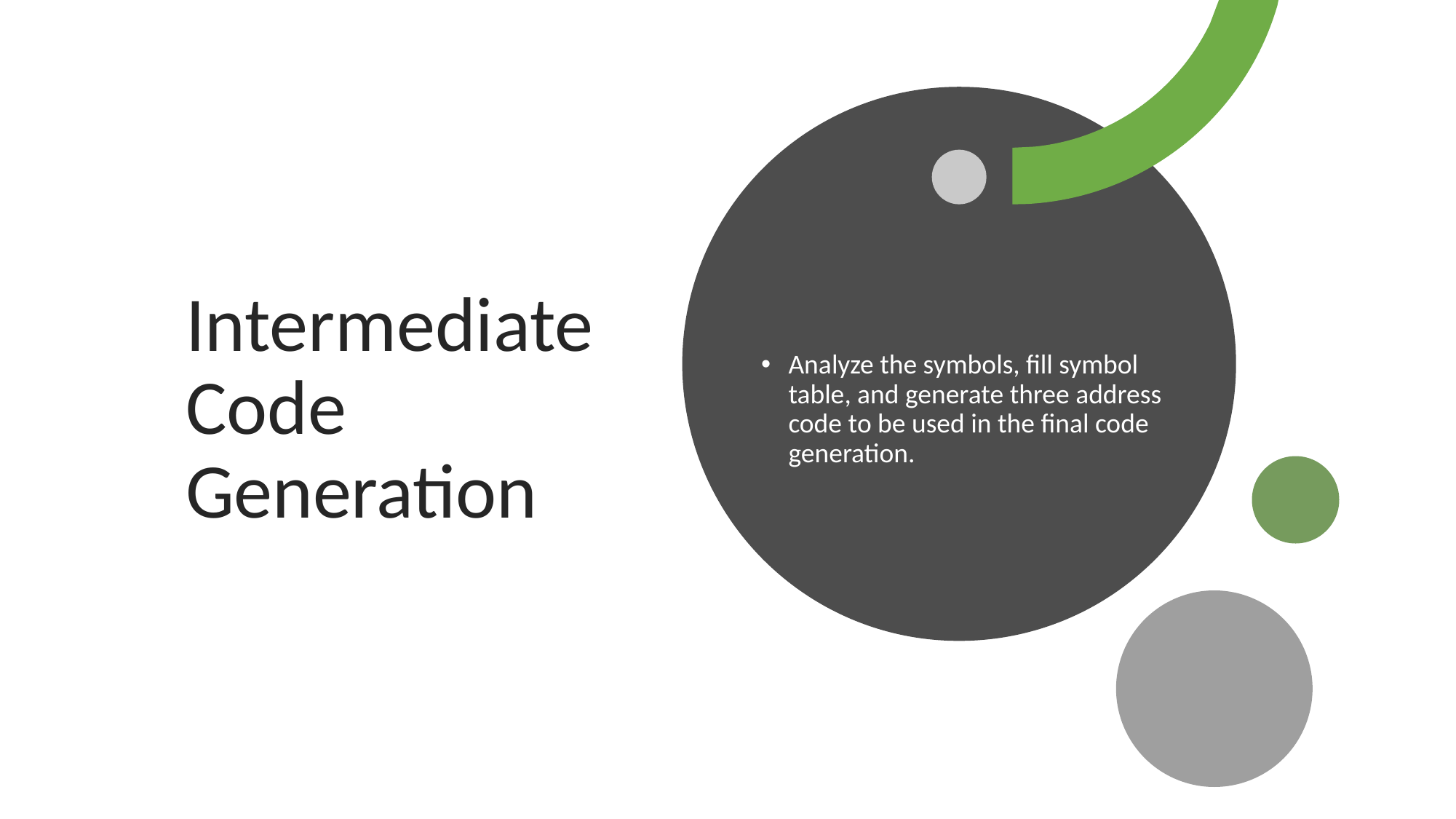

# Intermediate Code Generation

Analyze the symbols, fill symbol table, and generate three address code to be used in the final code generation.